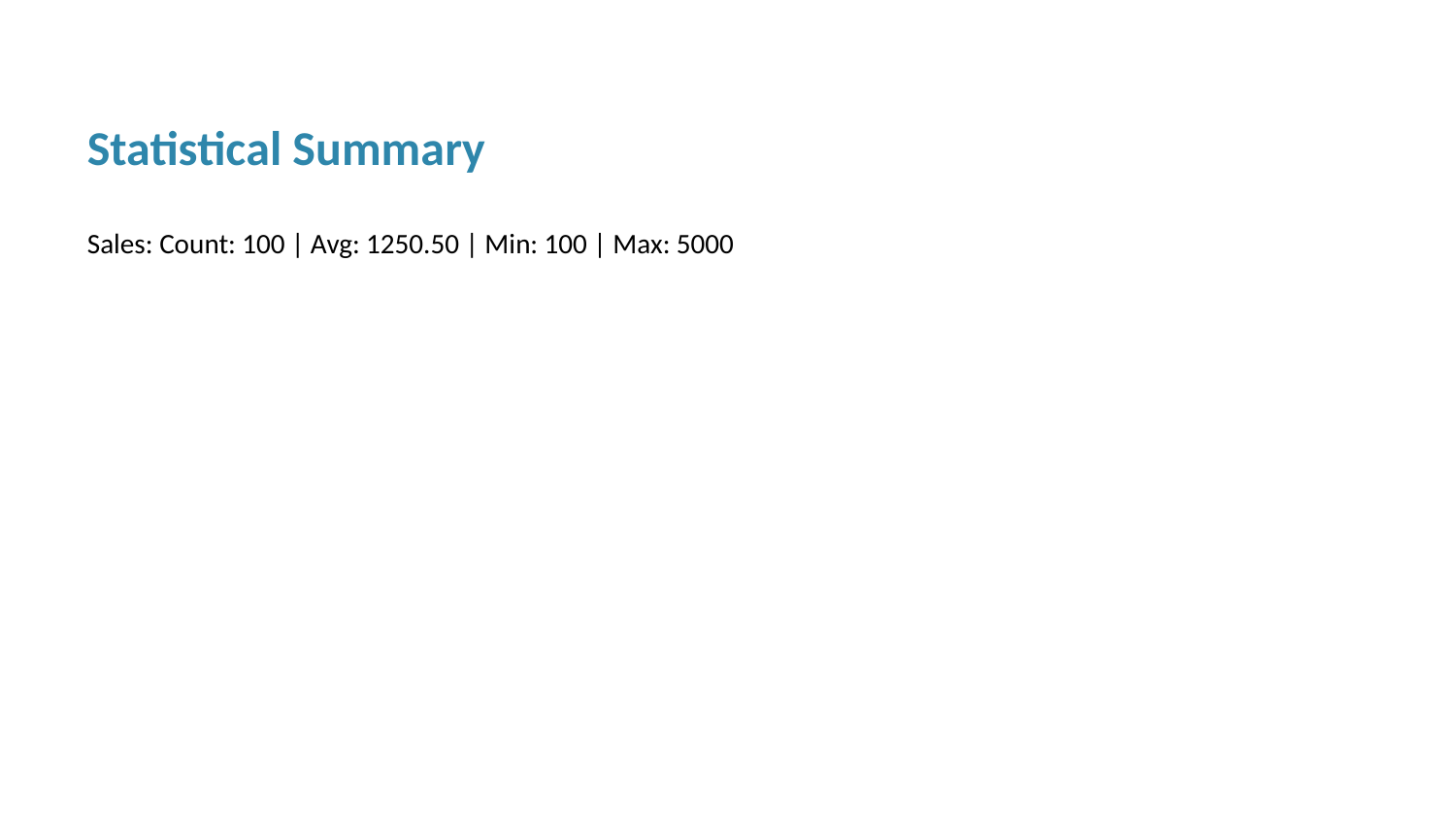

Statistical Summary
Sales: Count: 100 | Avg: 1250.50 | Min: 100 | Max: 5000